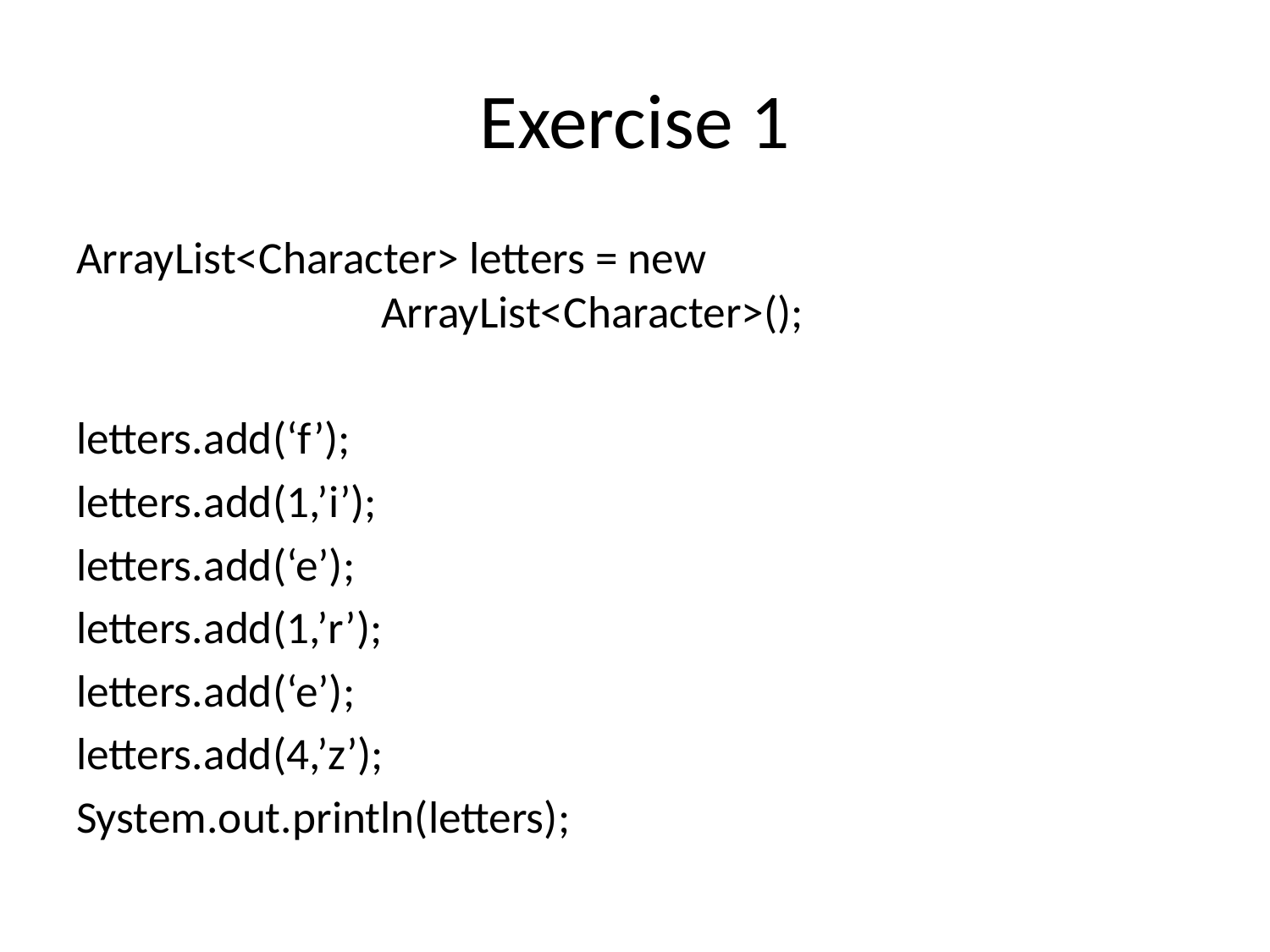

# Exercise 1
ArrayList<Character> letters = new 							ArrayList<Character>();

letters.add(‘f’);
letters.add(1,’i’);
letters.add(‘e’);
letters.add(1,’r’);
letters.add(‘e’);
letters.add(4,’z’);
System.out.println(letters);